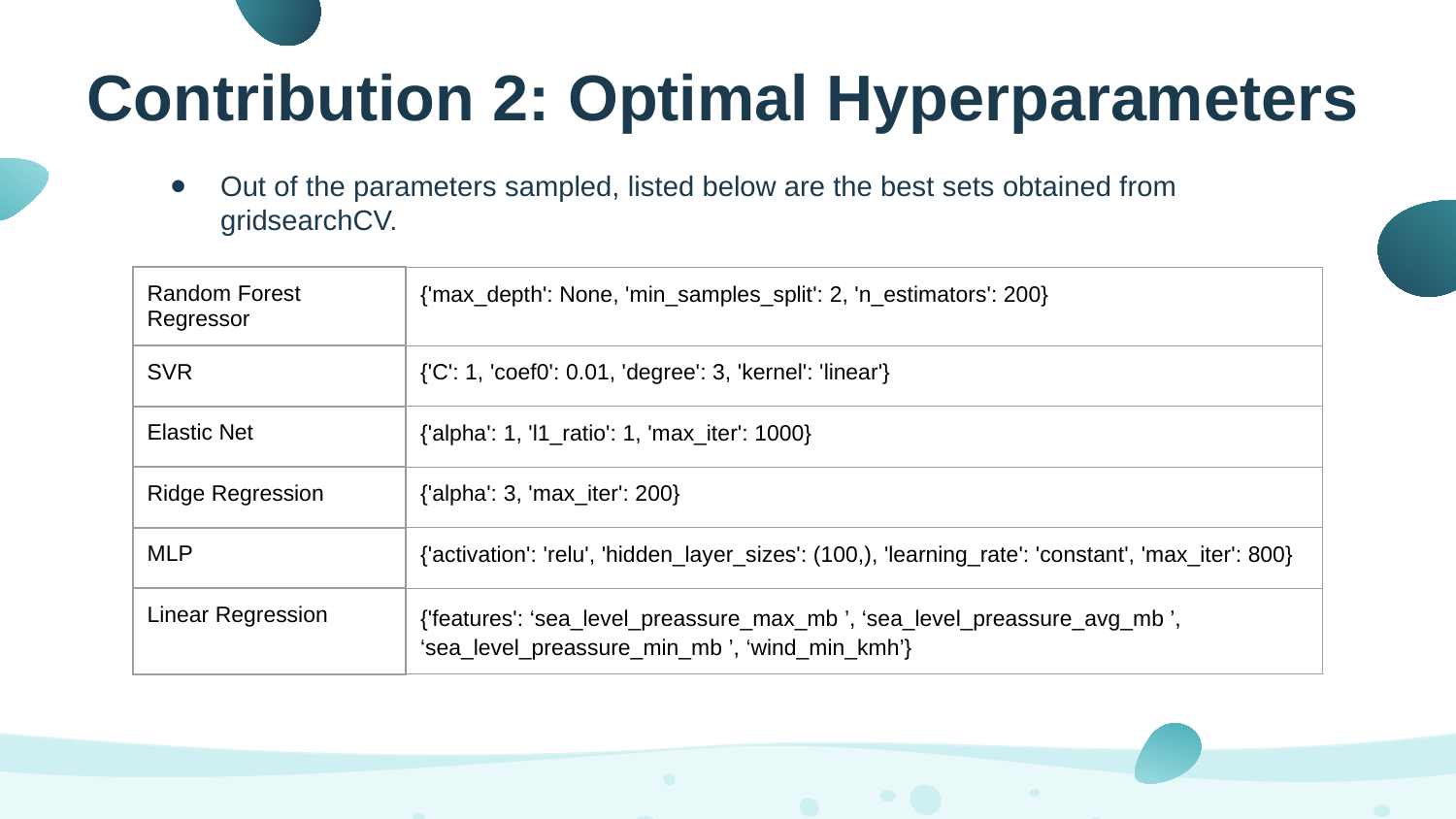

Contribution 2: Optimal Hyperparameters
Out of the parameters sampled, listed below are the best sets obtained from gridsearchCV.
| Random Forest Regressor | {'max\_depth': None, 'min\_samples\_split': 2, 'n\_estimators': 200} |
| --- | --- |
| SVR | {'C': 1, 'coef0': 0.01, 'degree': 3, 'kernel': 'linear'} |
| Elastic Net | {'alpha': 1, 'l1\_ratio': 1, 'max\_iter': 1000} |
| Ridge Regression | {'alpha': 3, 'max\_iter': 200} |
| MLP | {'activation': 'relu', 'hidden\_layer\_sizes': (100,), 'learning\_rate': 'constant', 'max\_iter': 800} |
| Linear Regression | {'features': ‘sea\_level\_preassure\_max\_mb ’, ‘sea\_level\_preassure\_avg\_mb ’, ‘sea\_level\_preassure\_min\_mb ’, ‘wind\_min\_kmh’} |